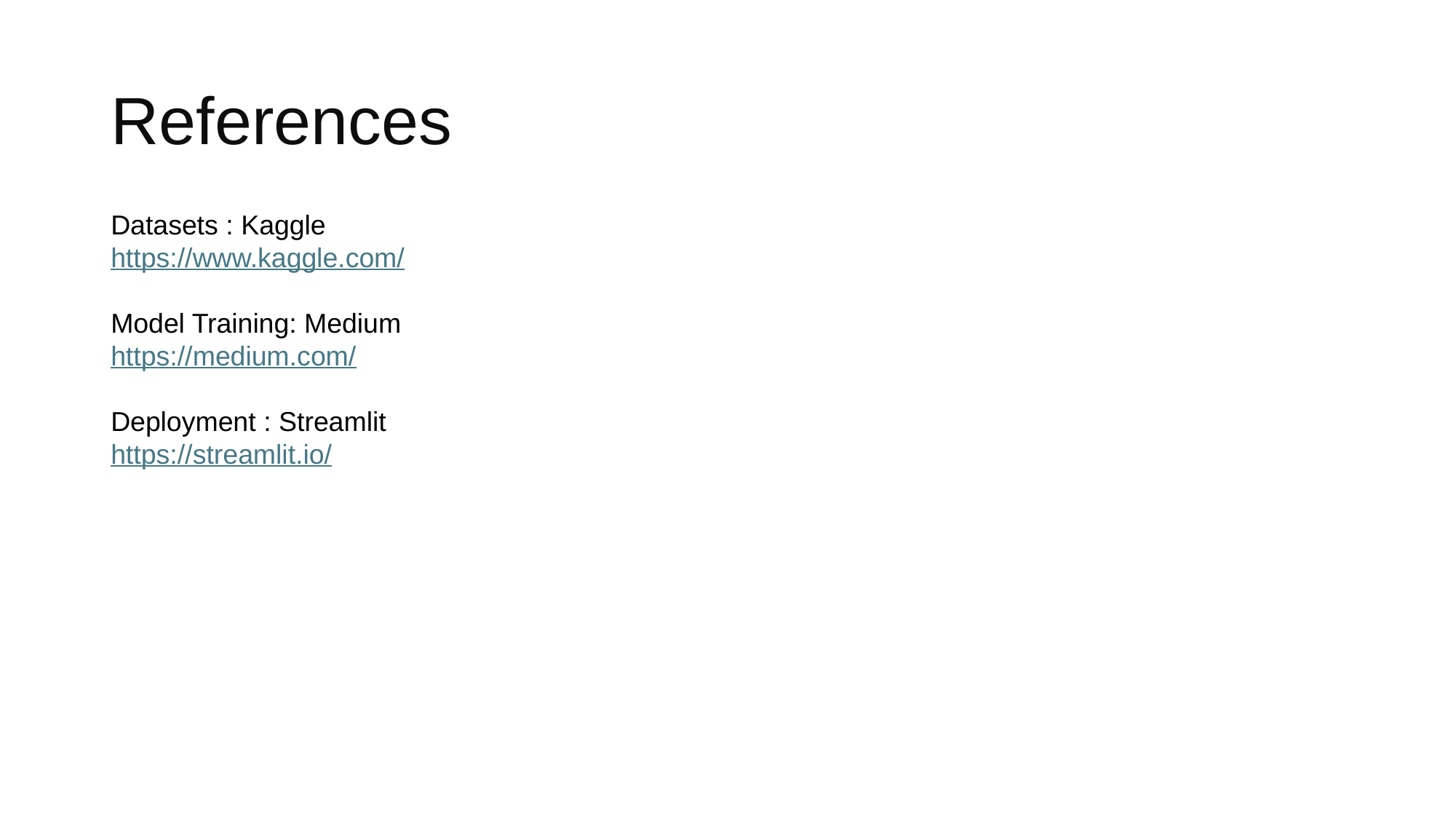

# References
Datasets : Kaggle
https://www.kaggle.com/

Model Training: Medium
https://medium.com/

Deployment : Streamlit
https://streamlit.io/